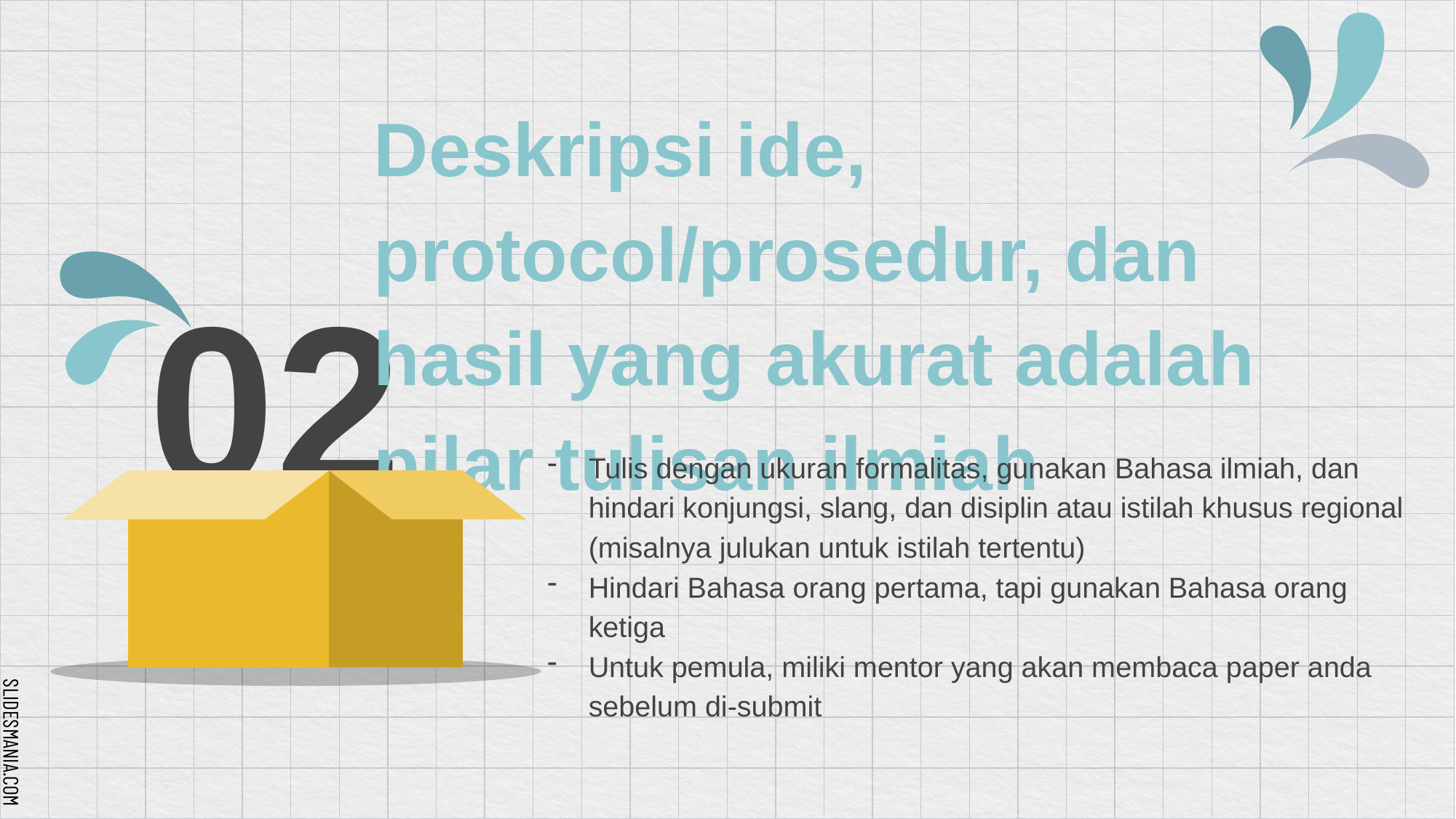

Deskripsi ide, protocol/prosedur, dan hasil yang akurat adalah pilar tulisan ilmiah
# 02

Tulis dengan ukuran formalitas, gunakan Bahasa ilmiah, dan hindari konjungsi, slang, dan disiplin atau istilah khusus regional (misalnya julukan untuk istilah tertentu)
Hindari Bahasa orang pertama, tapi gunakan Bahasa orang ketiga
Untuk pemula, miliki mentor yang akan membaca paper anda sebelum di-submit